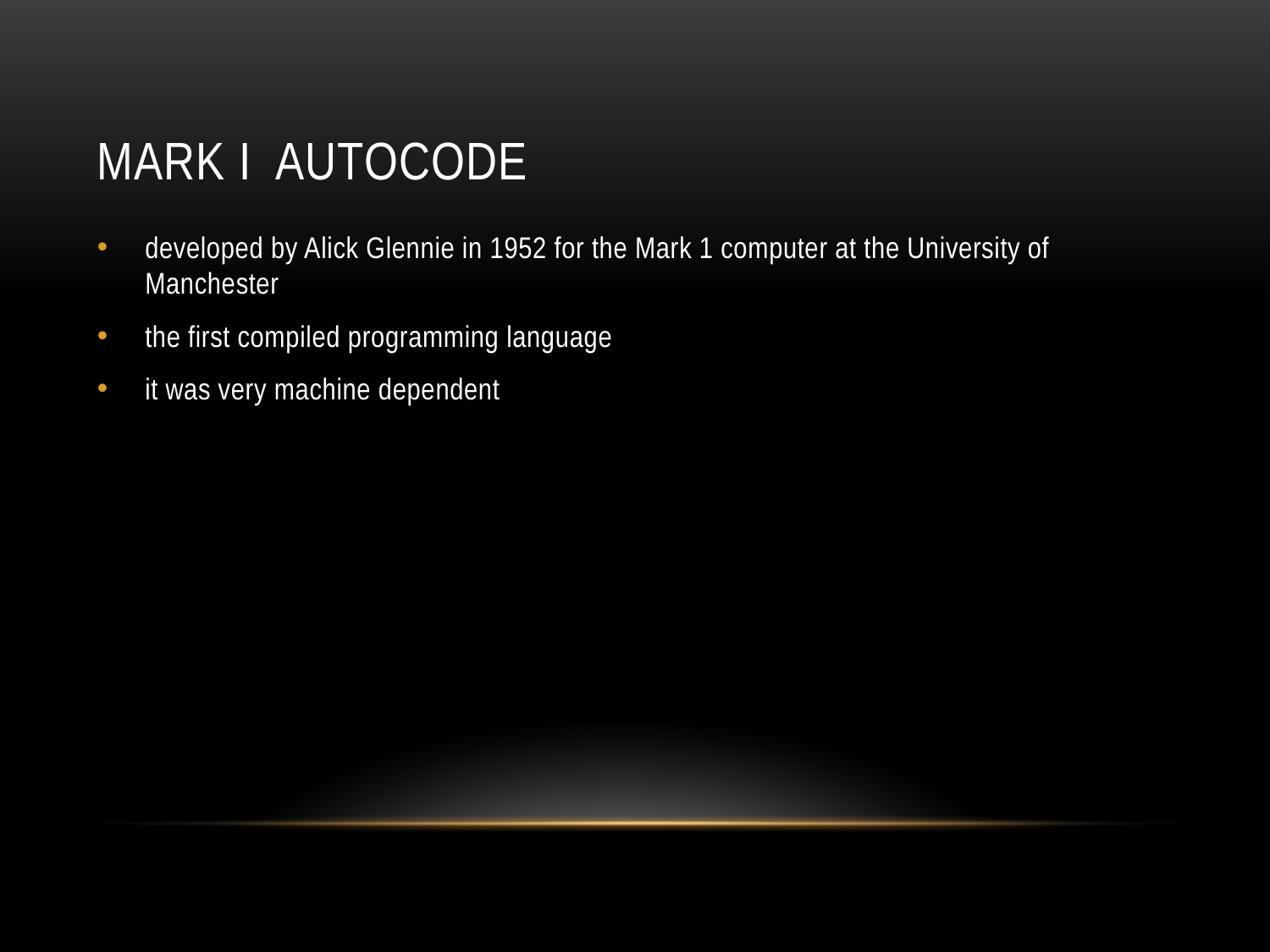

# Mark I  Autocode
developed by Alick Glennie in 1952 for the Mark 1 computer at the University of Manchester
the first compiled programming language
it was very machine dependent